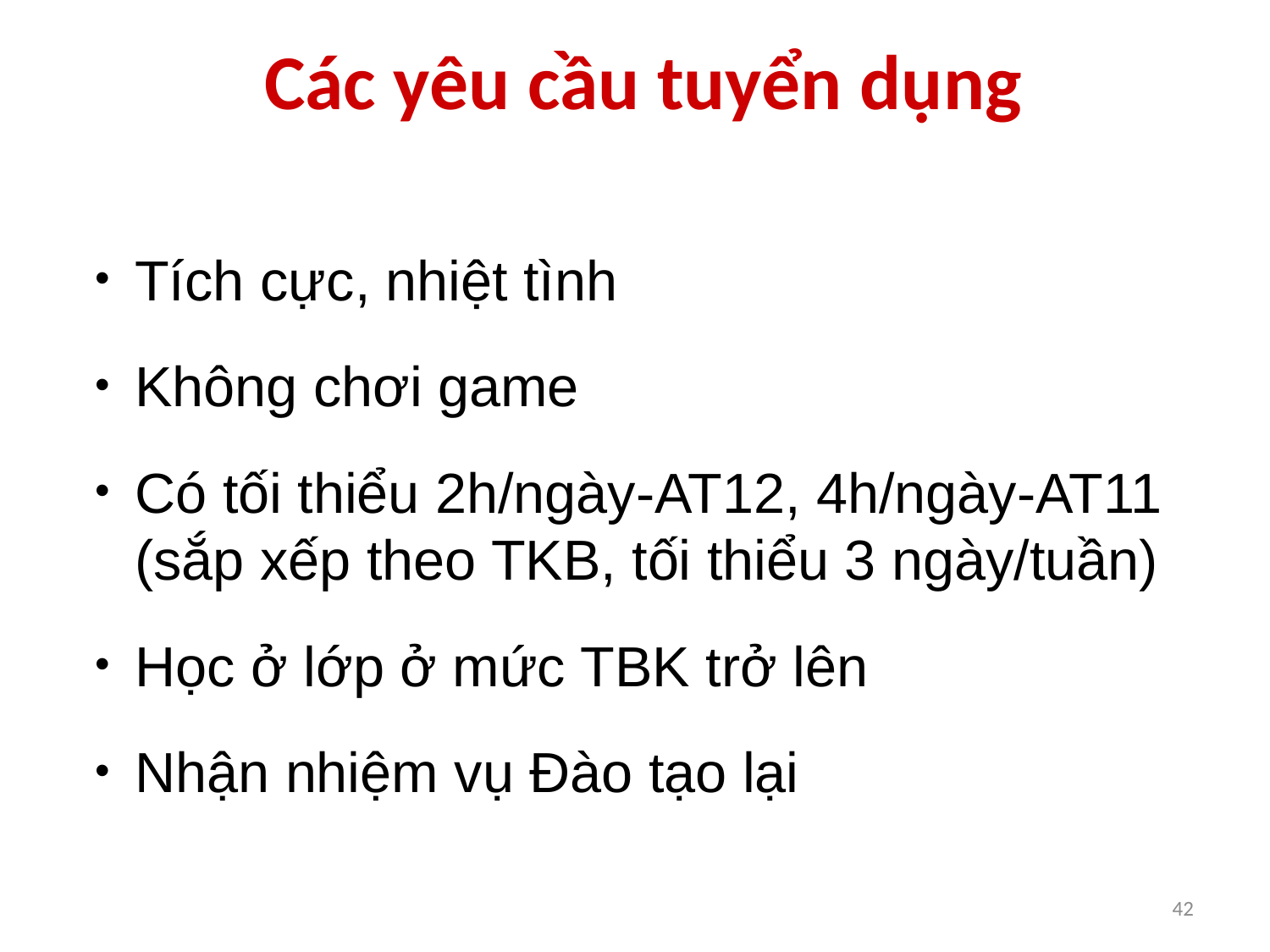

# Các yêu cầu tuyển dụng
Tích cực, nhiệt tình
Không chơi game
Có tối thiểu 2h/ngày-AT12, 4h/ngày-AT11 (sắp xếp theo TKB, tối thiểu 3 ngày/tuần)
Học ở lớp ở mức TBK trở lên
Nhận nhiệm vụ Đào tạo lại
42